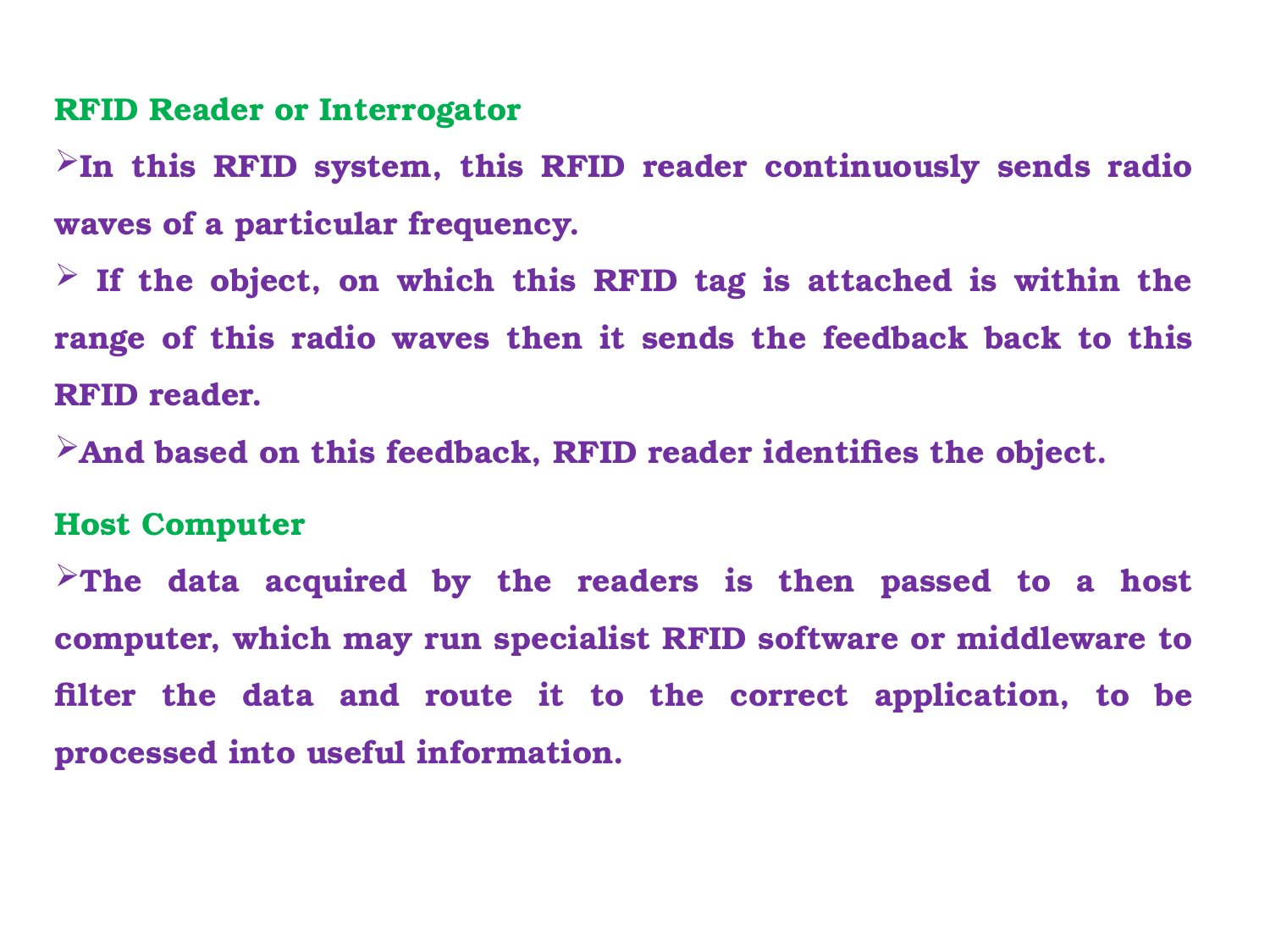

RFID Reader or Interrogator
In this RFID system, this RFID reader continuously sends radio waves of a particular frequency.
 If the object, on which this RFID tag is attached is within the range of this radio waves then it sends the feedback back to this RFID reader.
And based on this feedback, RFID reader identifies the object.
Host Computer
The data acquired by the readers is then passed to a host computer, which may run specialist RFID software or middleware to filter the data and route it to the correct application, to be processed into useful information.